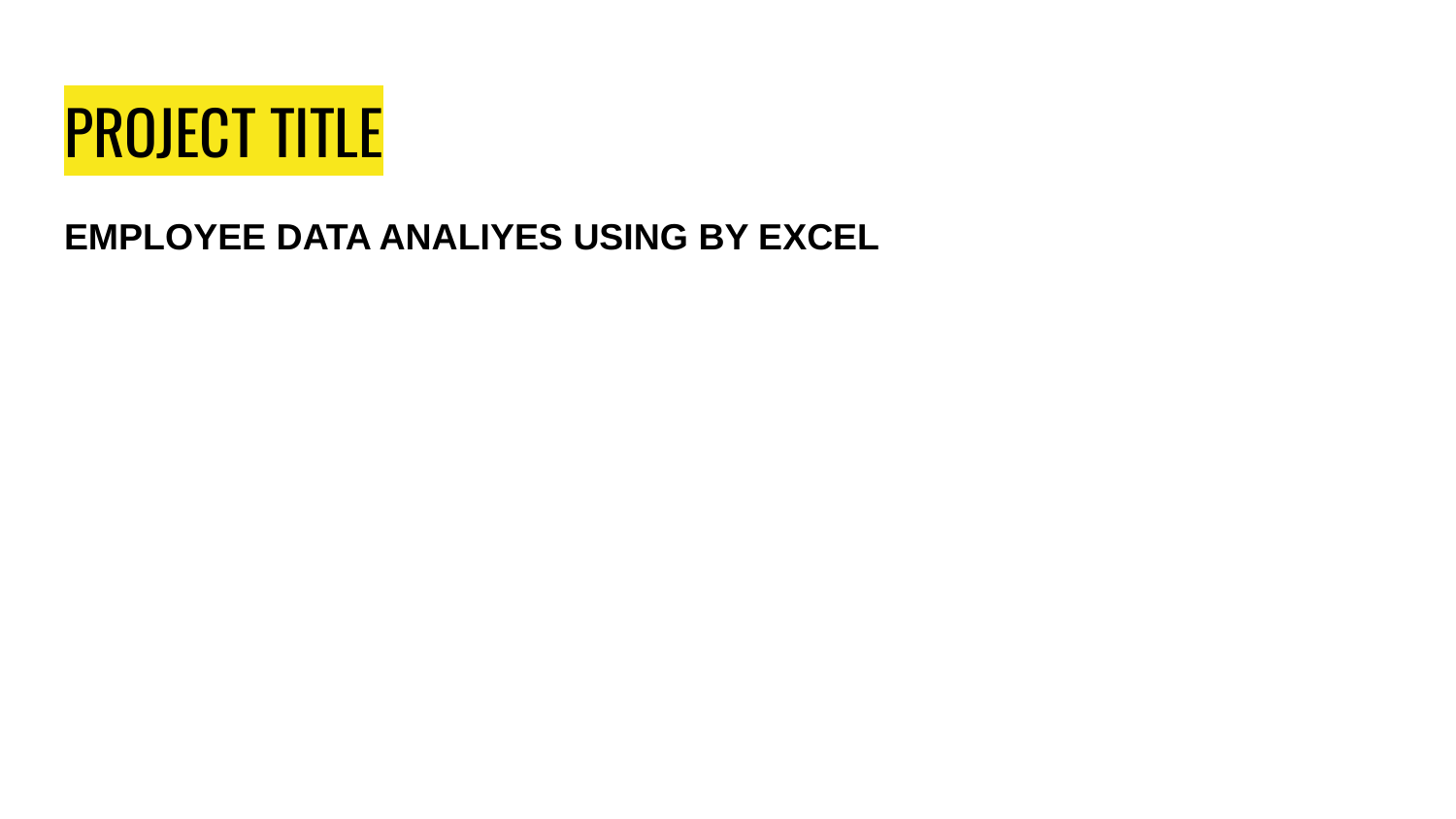

# PROJECT TITLE
EMPLOYEE DATA ANALIYES USING BY EXCEL